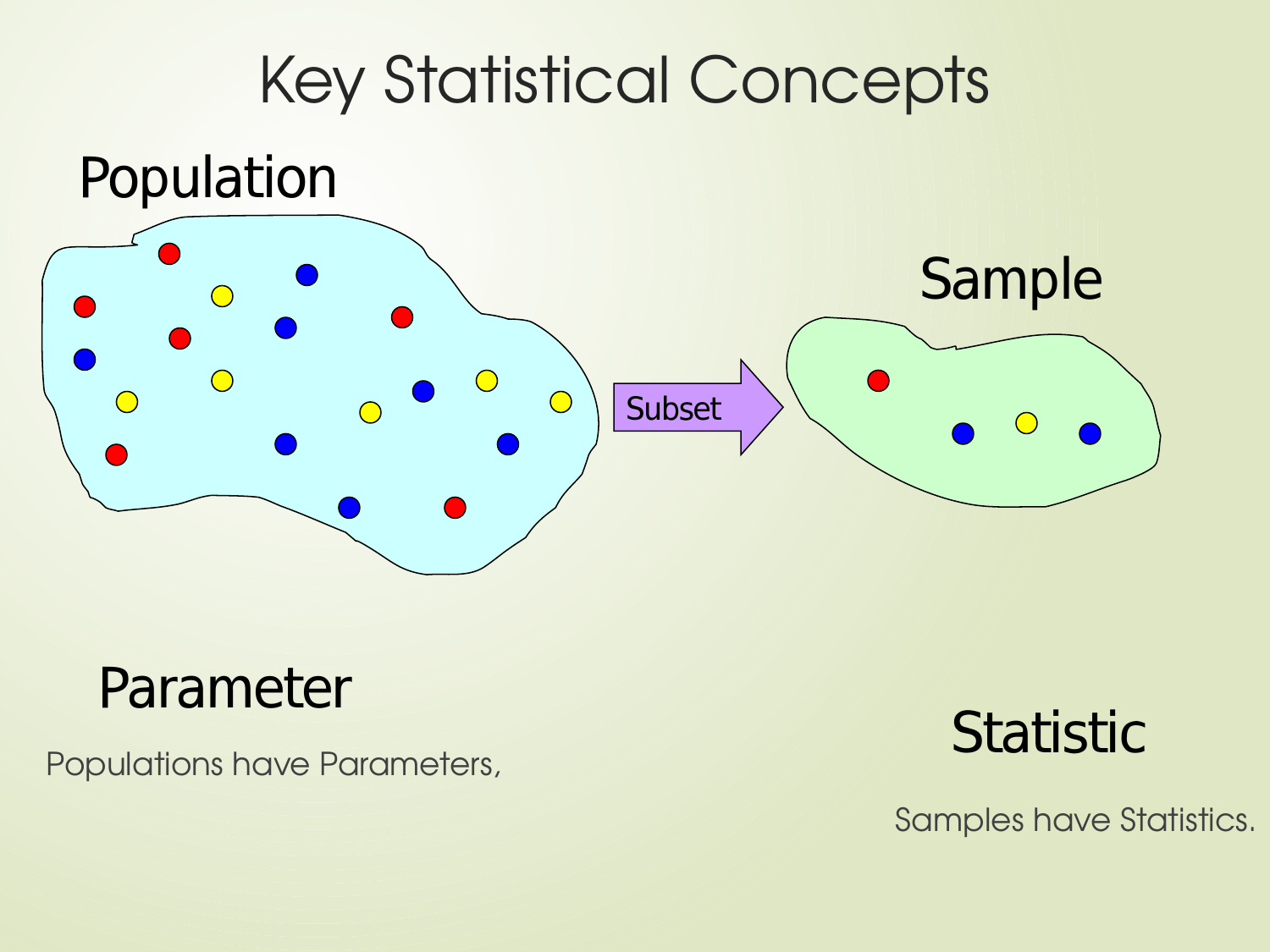

# Key Statistical Concepts
Population

Sample

Subset

Parameter
Statistic
Populations have Parameters,
Samples have Statistics.